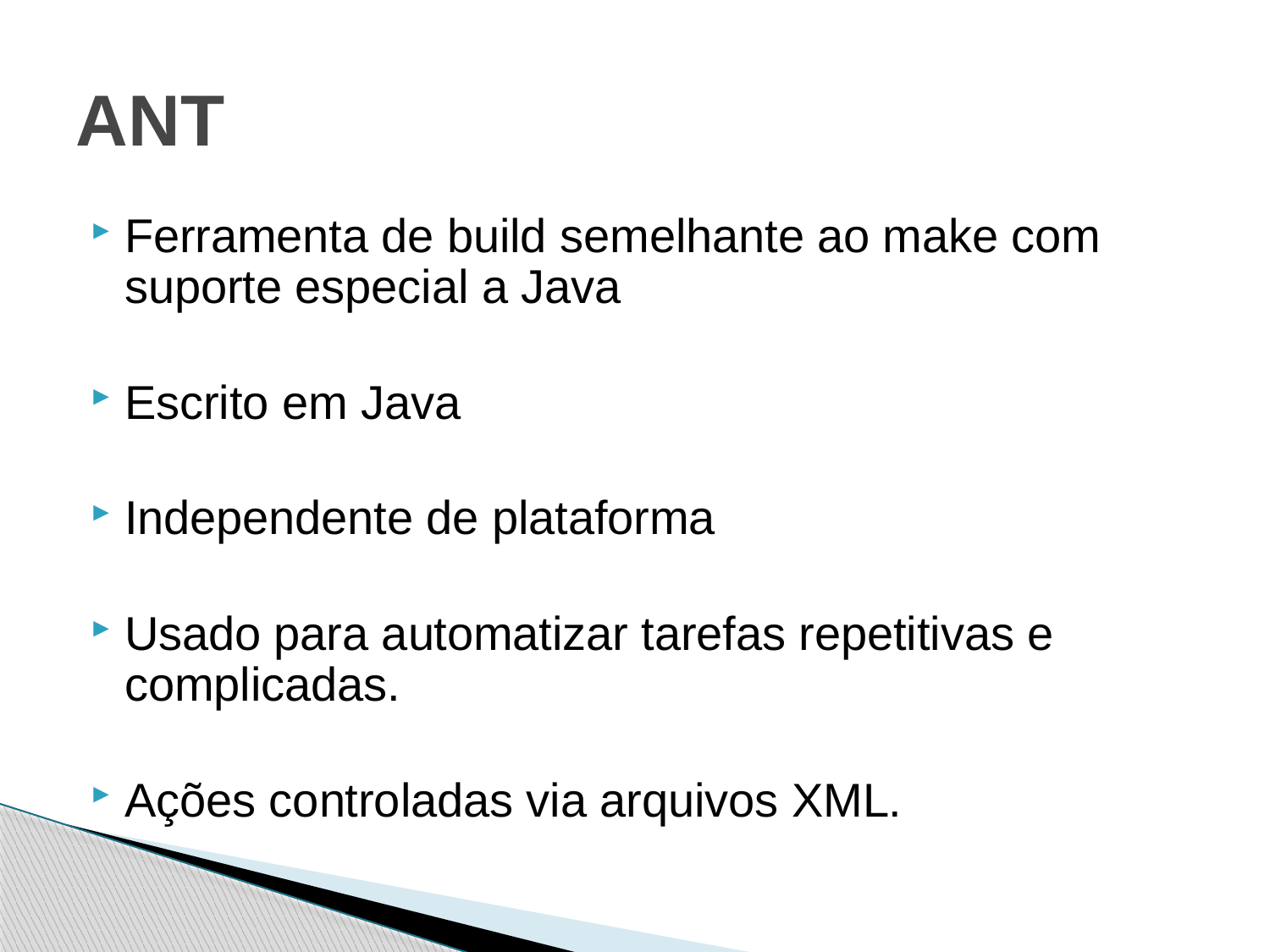

# ANT
Ferramenta de build semelhante ao make com suporte especial a Java

Escrito em Java

Independente de plataforma

Usado para automatizar tarefas repetitivas e complicadas.

Ações controladas via arquivos XML.